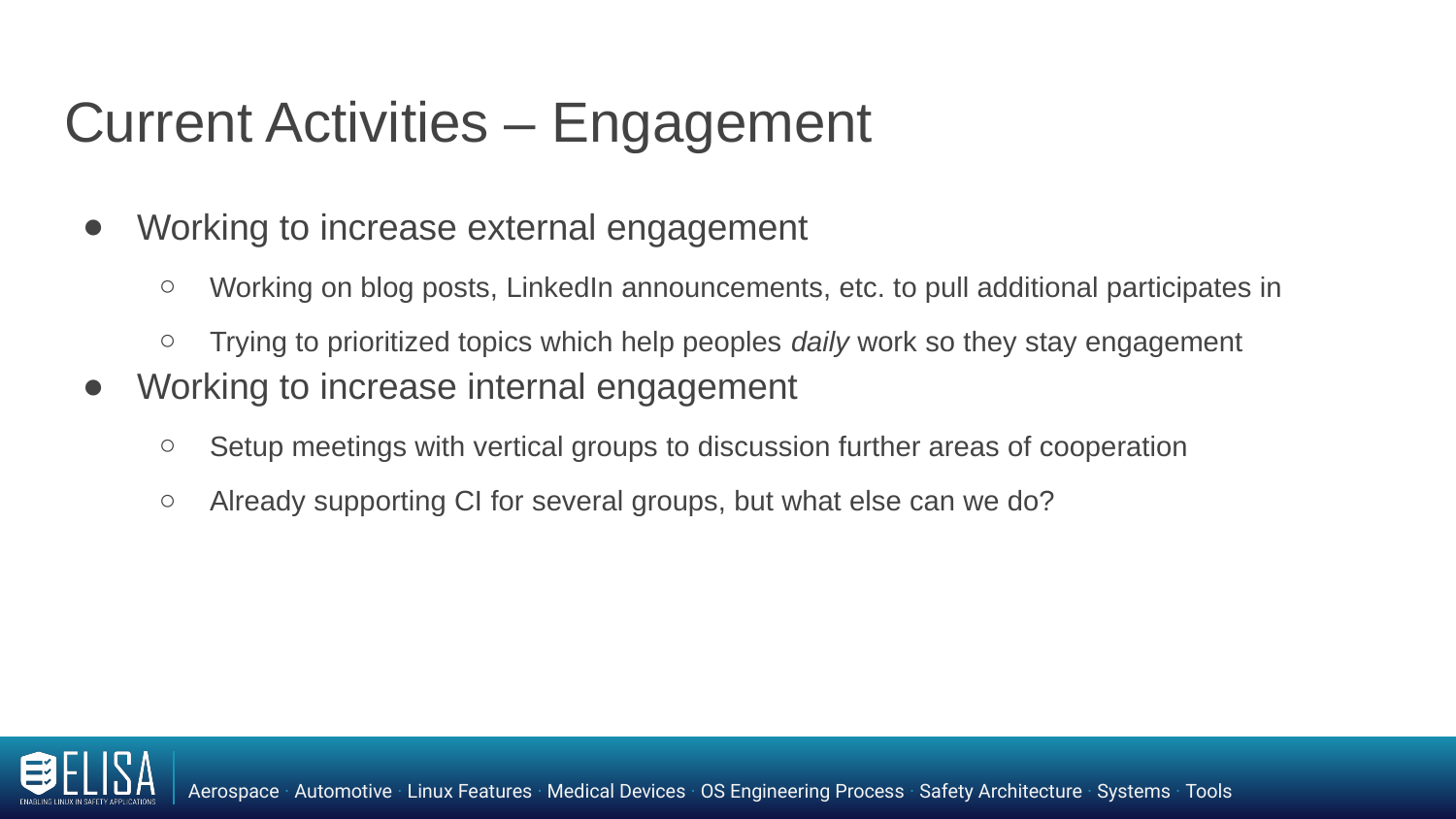

# Current Activities – Engagement
Working to increase external engagement
Working on blog posts, LinkedIn announcements, etc. to pull additional participates in
Trying to prioritized topics which help peoples daily work so they stay engagement
Working to increase internal engagement
Setup meetings with vertical groups to discussion further areas of cooperation
Already supporting CI for several groups, but what else can we do?